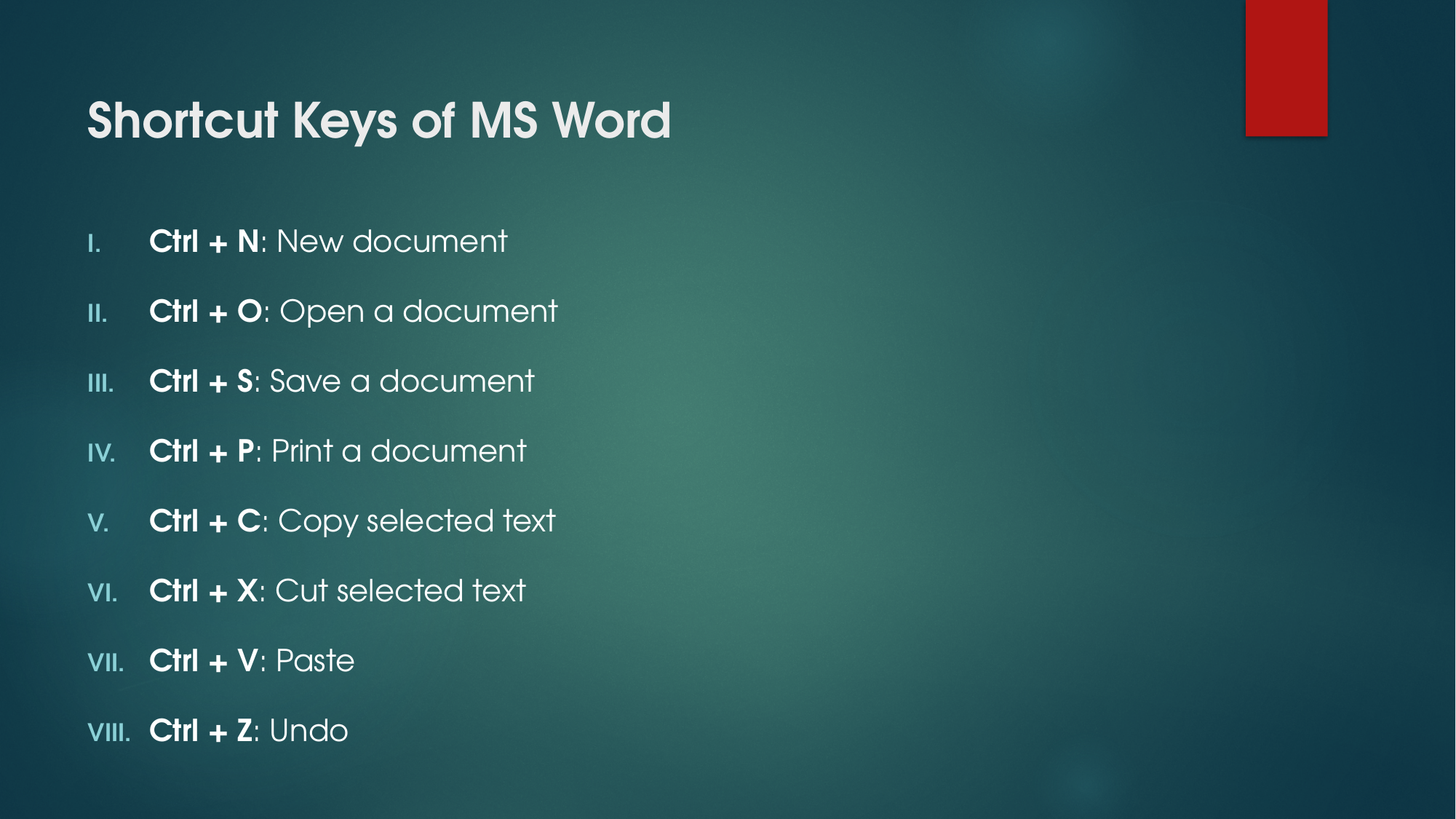

# Shortcut Keys of MS Word
Ctrl + N: New document
Ctrl + O: Open a document
Ctrl + S: Save a document
Ctrl + P: Print a document
Ctrl + C: Copy selected text
Ctrl + X: Cut selected text
Ctrl + V: Paste
Ctrl + Z: Undo